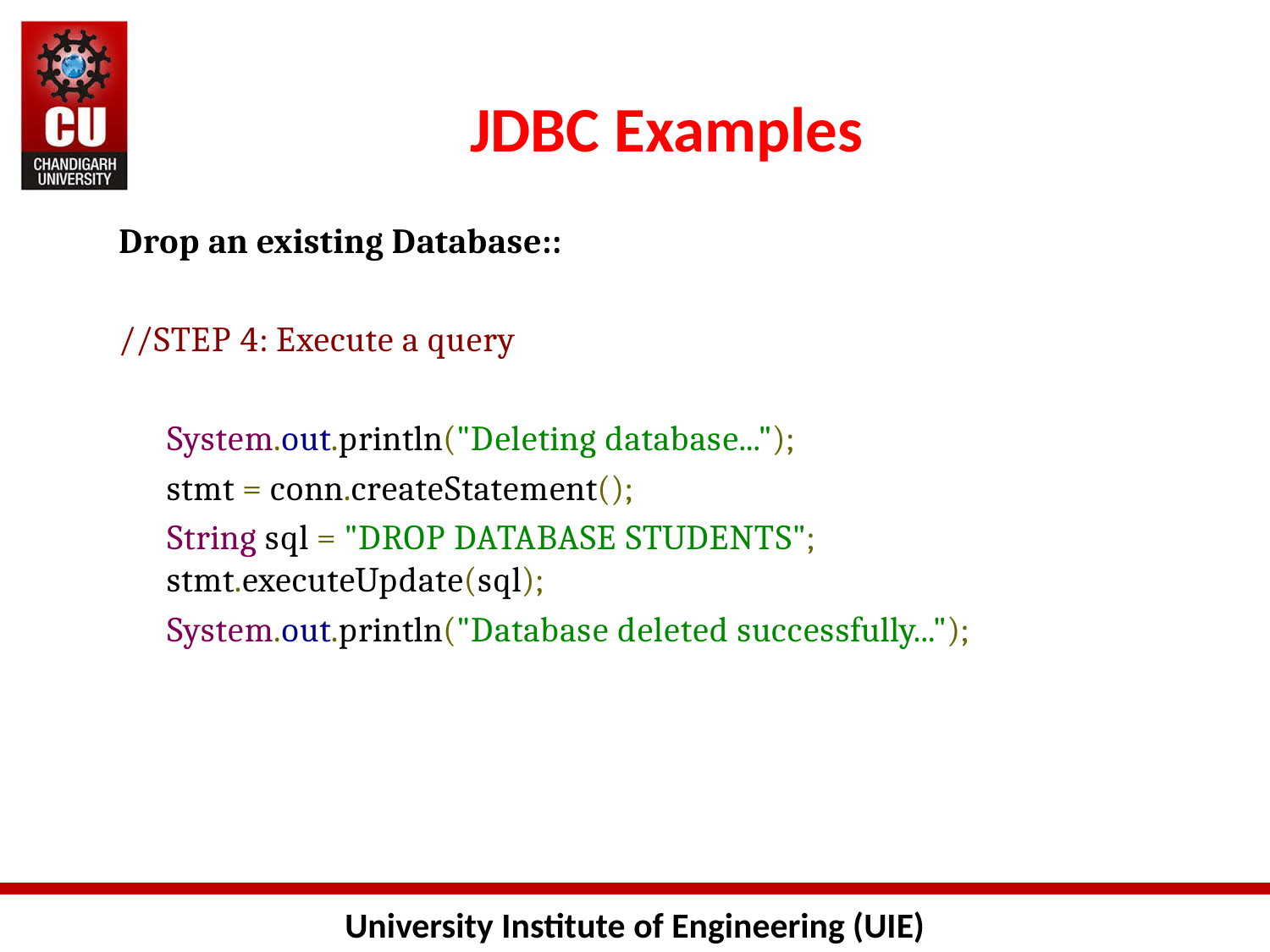

# JDBC Examples
Drop an existing Database::

//STEP 4: Execute a query

	System.out.println("Deleting database...");
	stmt = conn.createStatement();
	String sql = "DROP DATABASE STUDENTS"; stmt.executeUpdate(sql);
	System.out.println("Database deleted successfully...");